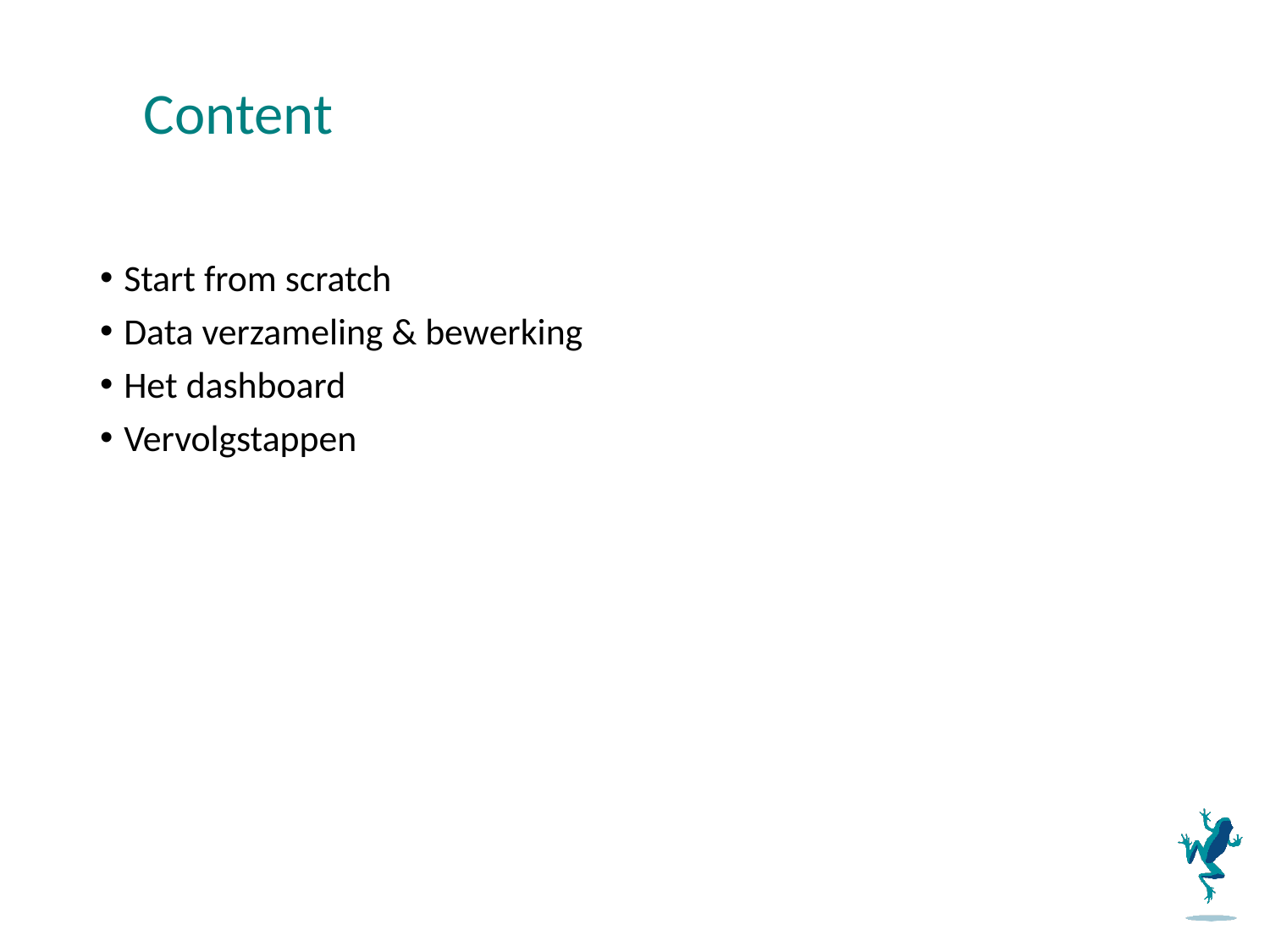

# Content
Start from scratch
Data verzameling & bewerking
Het dashboard
Vervolgstappen